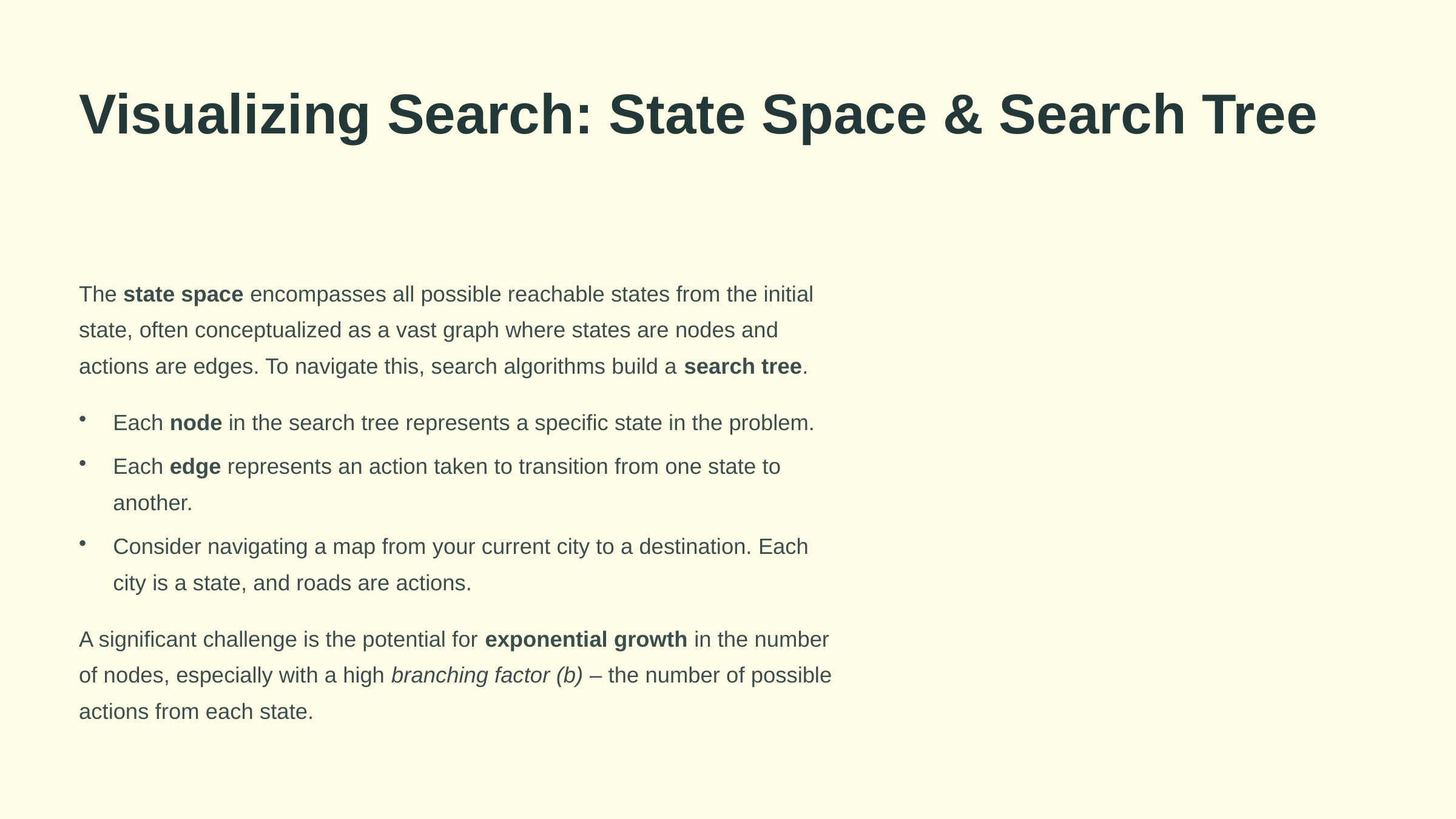

Visualizing Search: State Space & Search Tree
The state space encompasses all possible reachable states from the initial state, often conceptualized as a vast graph where states are nodes and actions are edges. To navigate this, search algorithms build a search tree.

Each node in the search tree represents a specific state in the problem.
Each edge represents an action taken to transition from one state to another.
Consider navigating a map from your current city to a destination. Each city is a state, and roads are actions.
A significant challenge is the potential for exponential growth in the number of nodes, especially with a high branching factor (b) – the number of possible actions from each state.